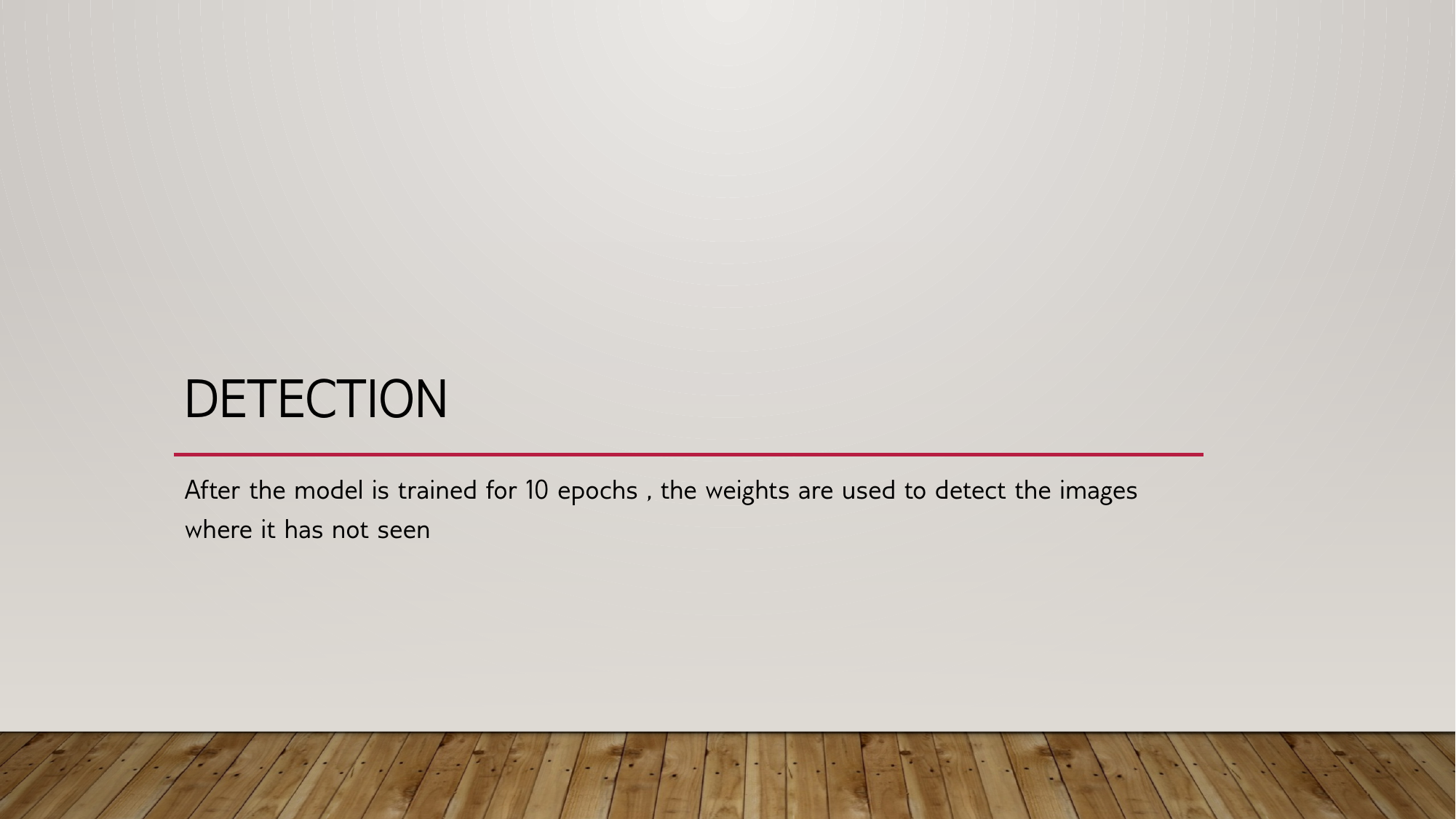

# DETECTION
After the model is trained for 10 epochs , the weights are used to detect the images where it has not seen